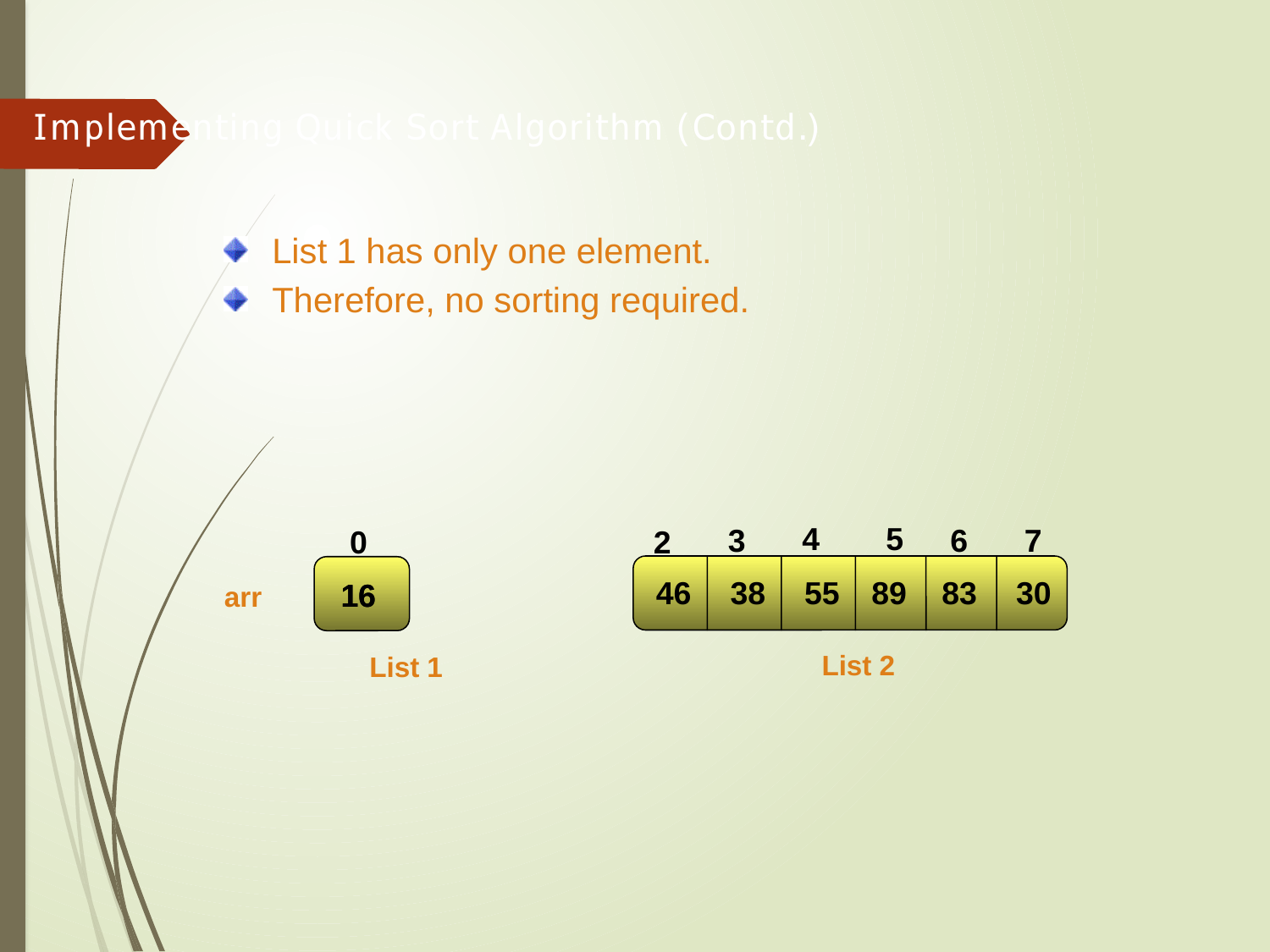

Implementing Quick Sort Algorithm (Contd.)
List 1 has only one element.
Therefore, no sorting required.
5
4
6
7
3
2
0

16
38
55
89
83
30
46
16
16
arr
List 2
List 1